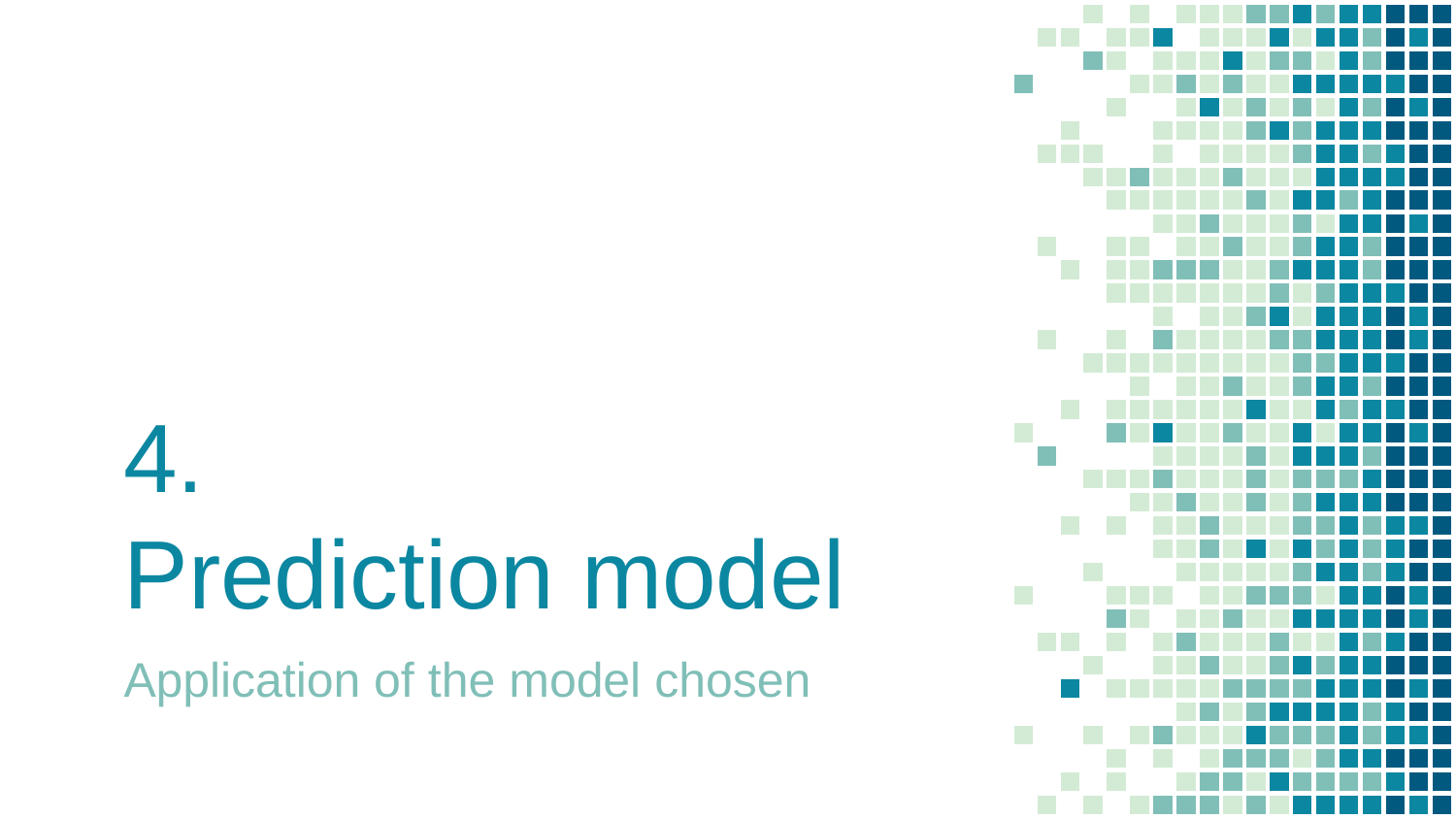

# 4.
Prediction model
Application of the model chosen